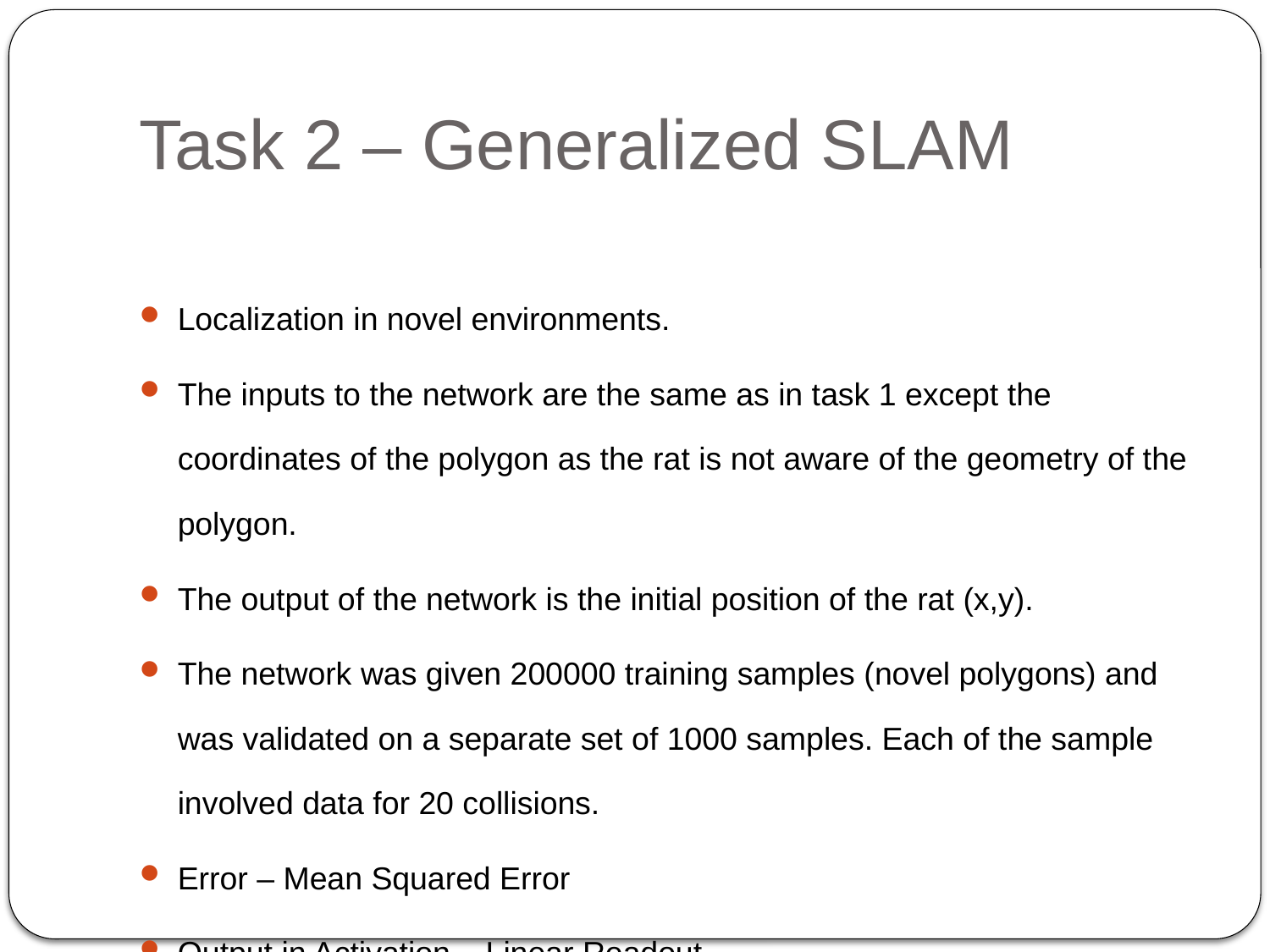

# Task 2 – Generalized SLAM
Localization in novel environments.
The inputs to the network are the same as in task 1 except the coordinates of the polygon as the rat is not aware of the geometry of the polygon.
The output of the network is the initial position of the rat (x,y).
The network was given 200000 training samples (novel polygons) and was validated on a separate set of 1000 samples. Each of the sample involved data for 20 collisions.
Error – Mean Squared Error
Output in Activation – Linear Readout